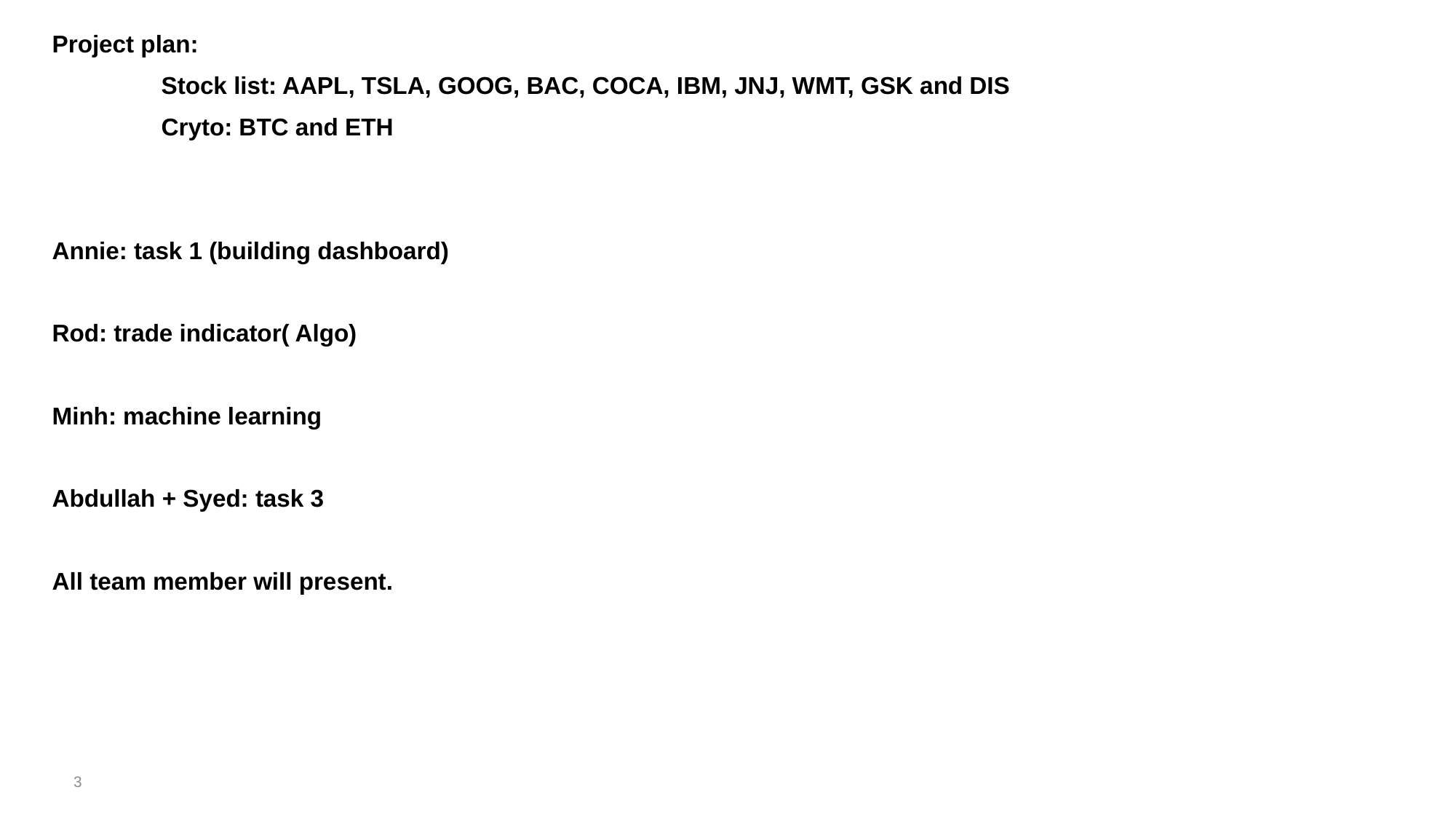

Project plan:
	Stock list: AAPL, TSLA, GOOG, BAC, COCA, IBM, JNJ, WMT, GSK and DIS
	Cryto: BTC and ETH

Annie: task 1 (building dashboard)

Rod: trade indicator( Algo)

Minh: machine learning

Abdullah + Syed: task 3

All team member will present.

3